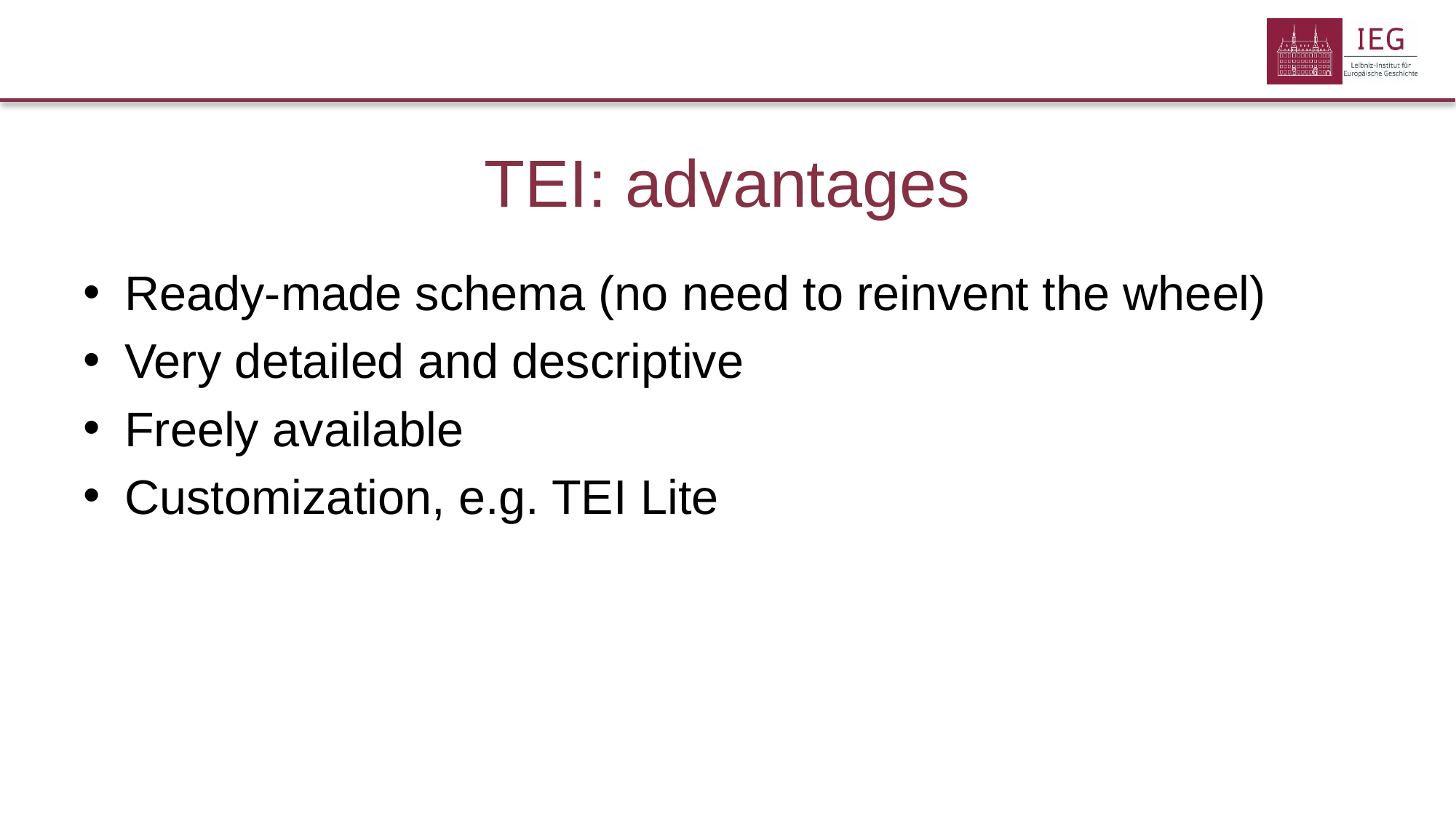

# TEI: advantages
Ready-made schema (no need to reinvent the wheel)
Very detailed and descriptive
Freely available
Customization, e.g. TEI Lite